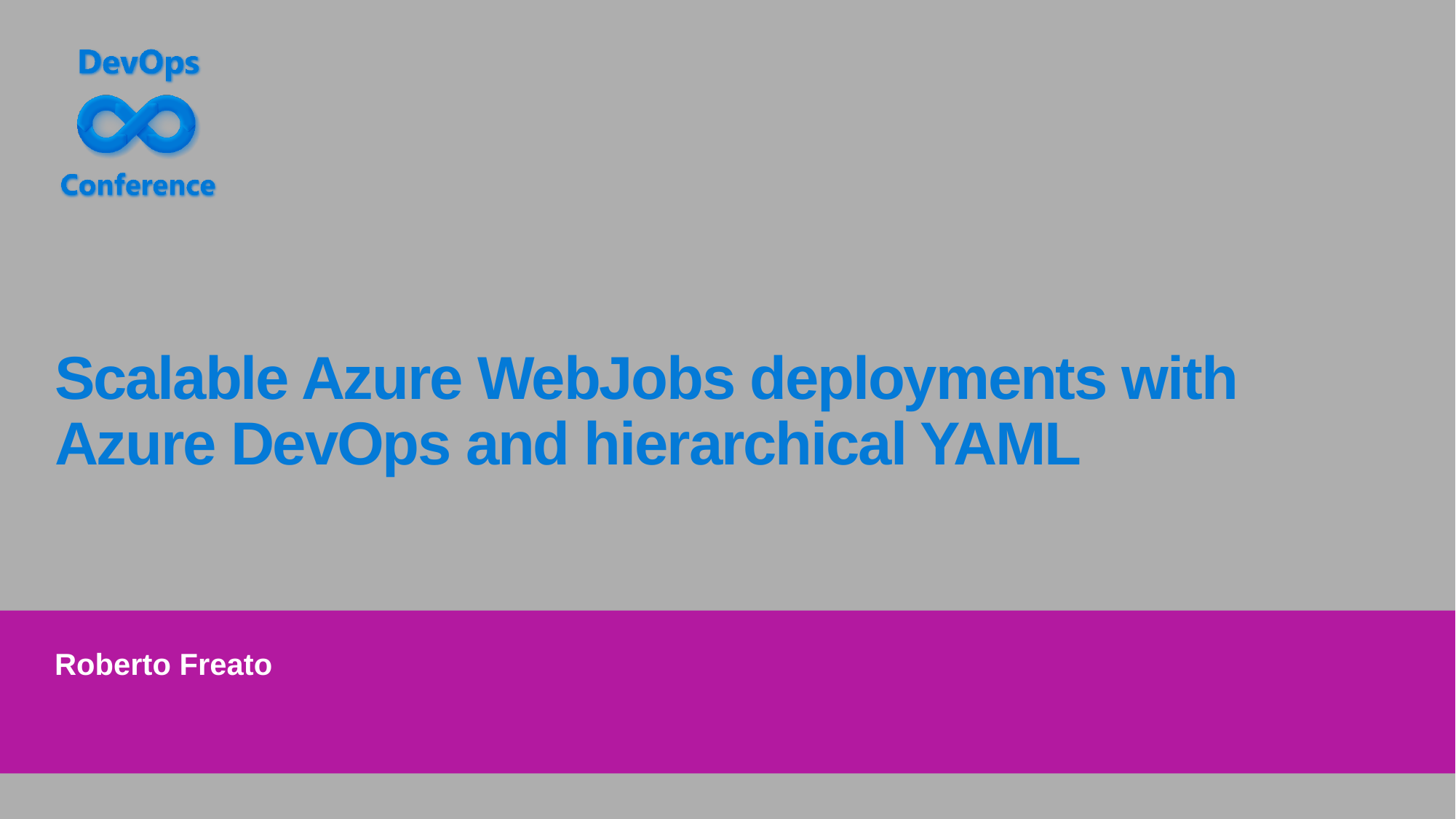

# Scalable Azure WebJobs deployments with Azure DevOps and hierarchical YAML

Roberto Freato